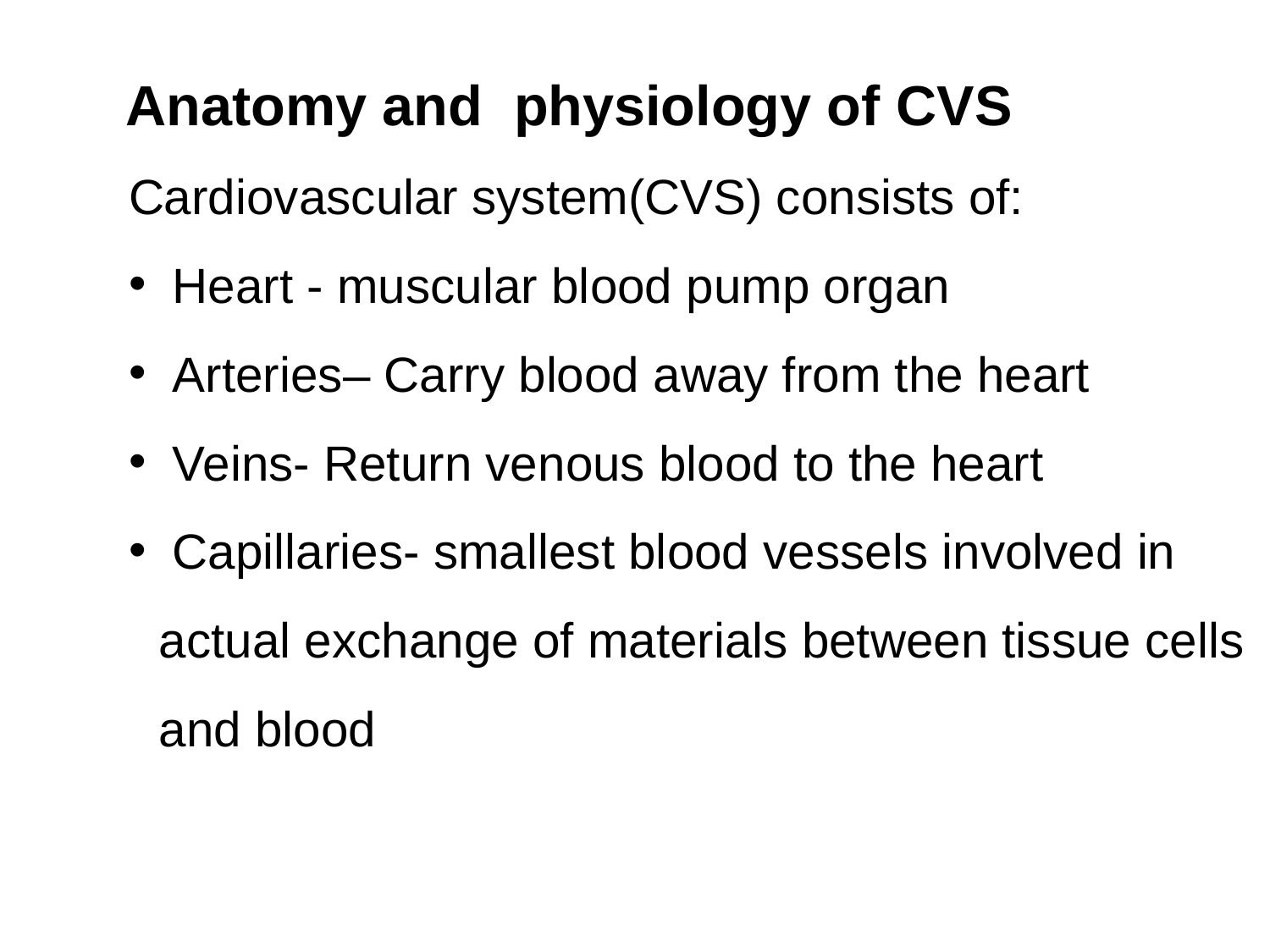

Anatomy and  physiology of CVS
Cardiovascular system(CVS) consists of:
 Heart - muscular blood pump organ
 Arteries– Carry blood away from the heart
 Veins- Return venous blood to the heart
 Capillaries- smallest blood vessels involved in actual exchange of materials between tissue cells and blood